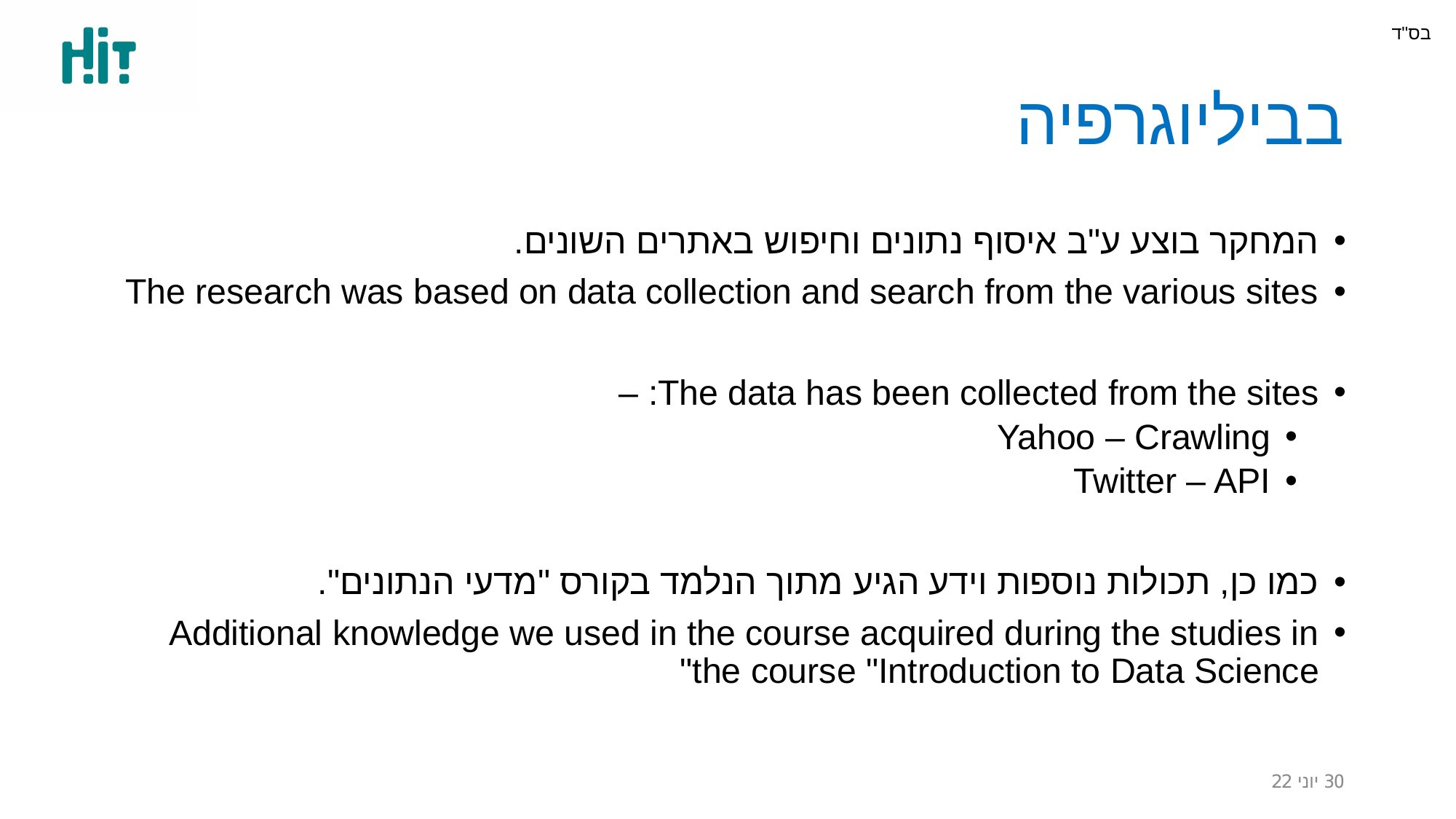

# בביליוגרפיה
המחקר בוצע ע"ב איסוף נתונים וחיפוש באתרים השונים.
The research was based on data collection and search from the various sites

The data has been collected from the sites: –
Yahoo – Crawling
Twitter – API

כמו כן, תכולות נוספות וידע הגיע מתוך הנלמד בקורס "מדעי הנתונים".
Additional knowledge we used in the course acquired during the studies in the course "Introduction to Data Science"
30 יוני 22